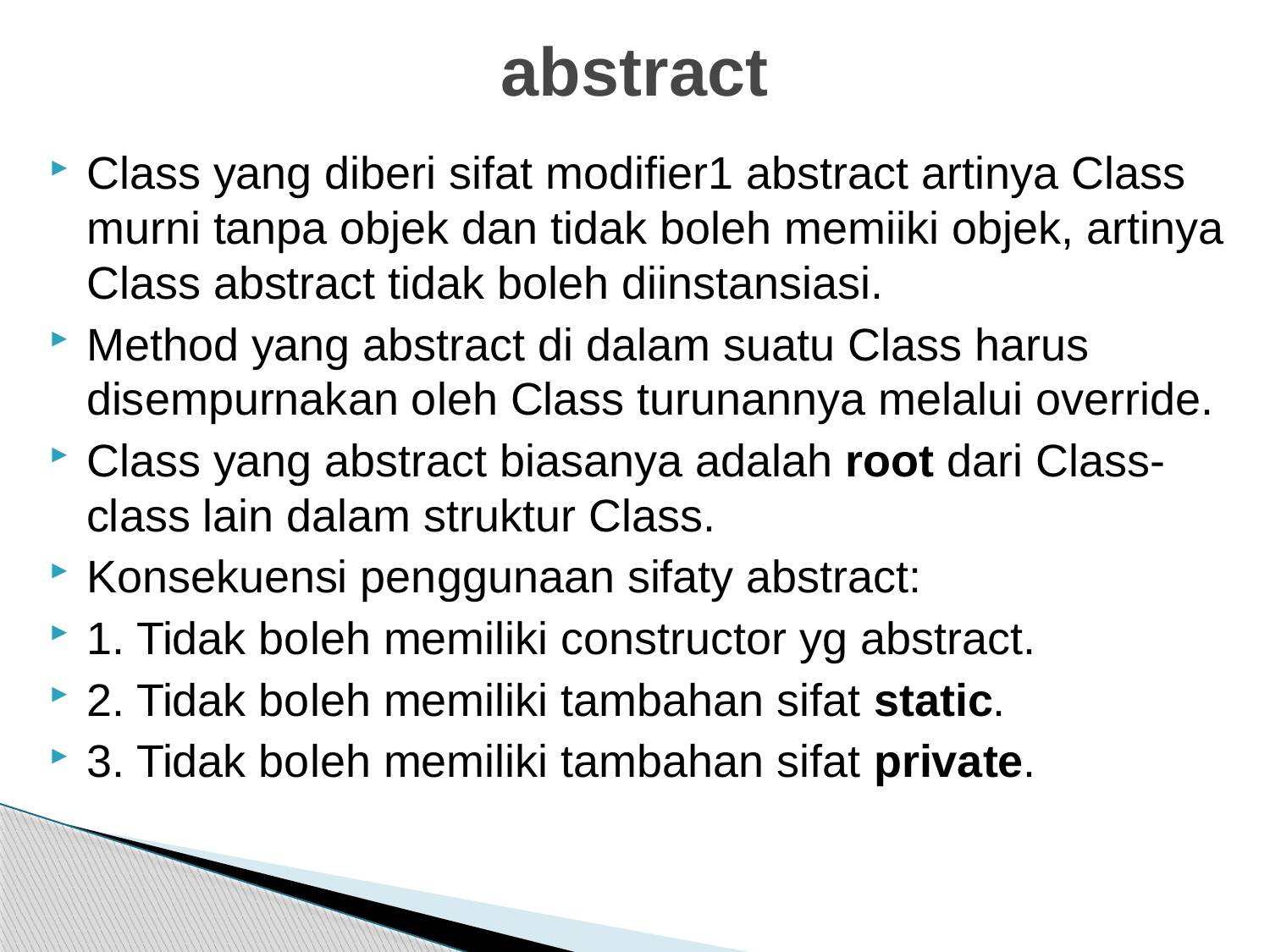

# abstract
Class yang diberi sifat modifier1 abstract artinya Class murni tanpa objek dan tidak boleh memiiki objek, artinya Class abstract tidak boleh diinstansiasi.
Method yang abstract di dalam suatu Class harus disempurnakan oleh Class turunannya melalui override.
Class yang abstract biasanya adalah root dari Class-class lain dalam struktur Class.
Konsekuensi penggunaan sifaty abstract:
1. Tidak boleh memiliki constructor yg abstract.
2. Tidak boleh memiliki tambahan sifat static.
3. Tidak boleh memiliki tambahan sifat private.